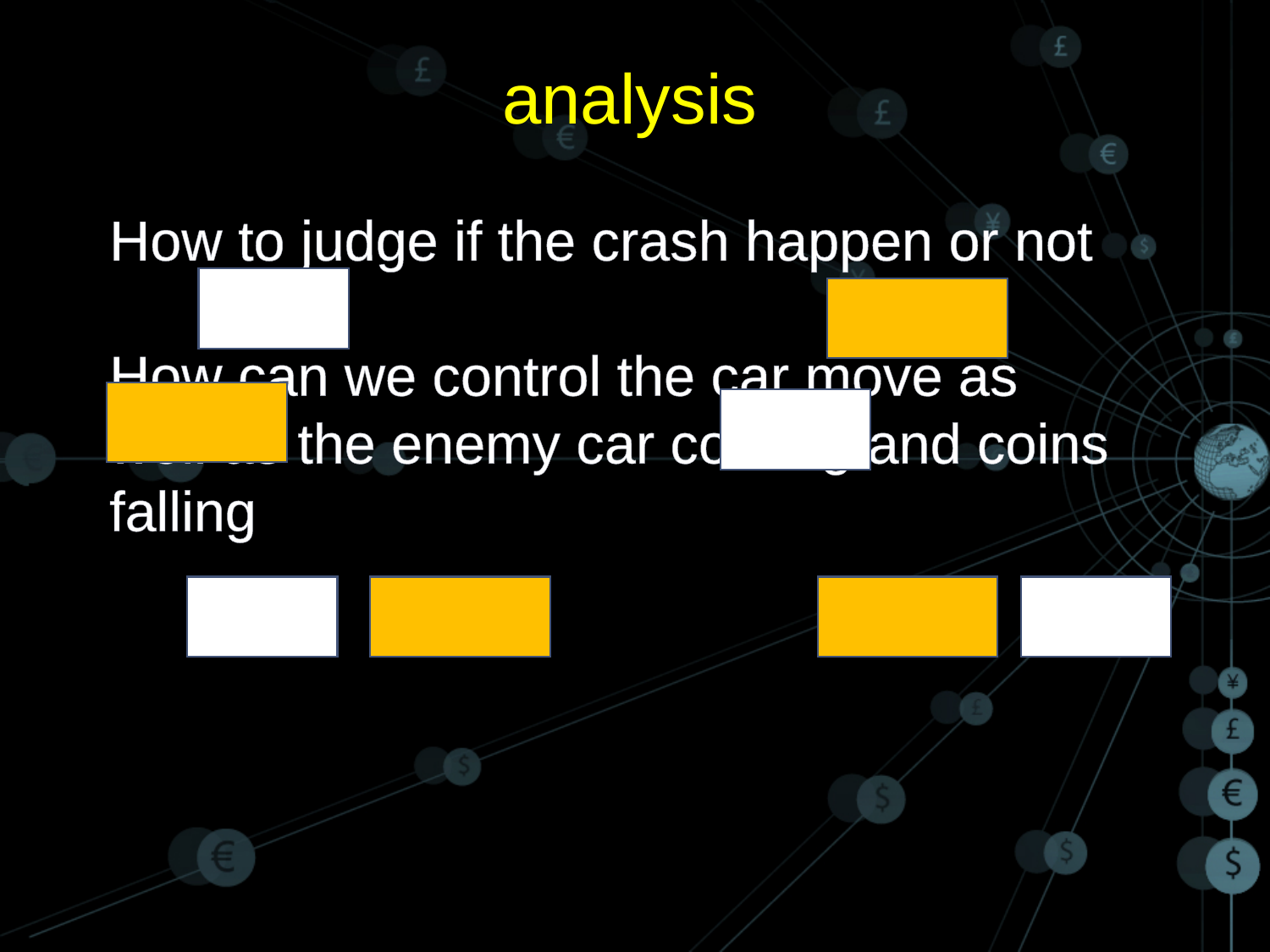

# analysis
How to judge if the crash happen or not

How can we control the car move as well as the enemy car coming and coins falling